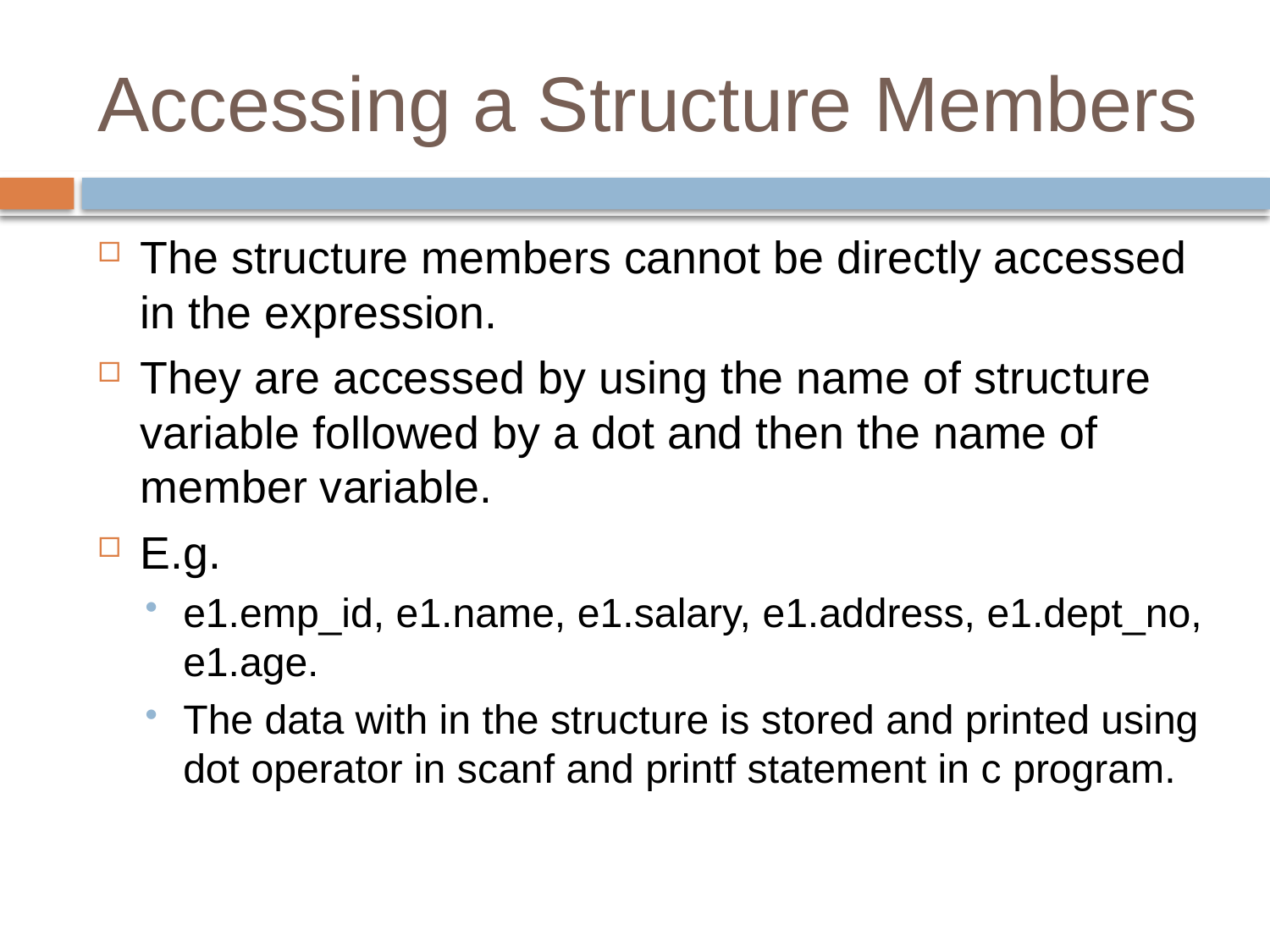

# Accessing a Structure Members
The structure members cannot be directly accessed in the expression.
They are accessed by using the name of structure variable followed by a dot and then the name of member variable.
E.g.
e1.emp_id, e1.name, e1.salary, e1.address, e1.dept_no, e1.age.
The data with in the structure is stored and printed using dot operator in scanf and printf statement in c program.